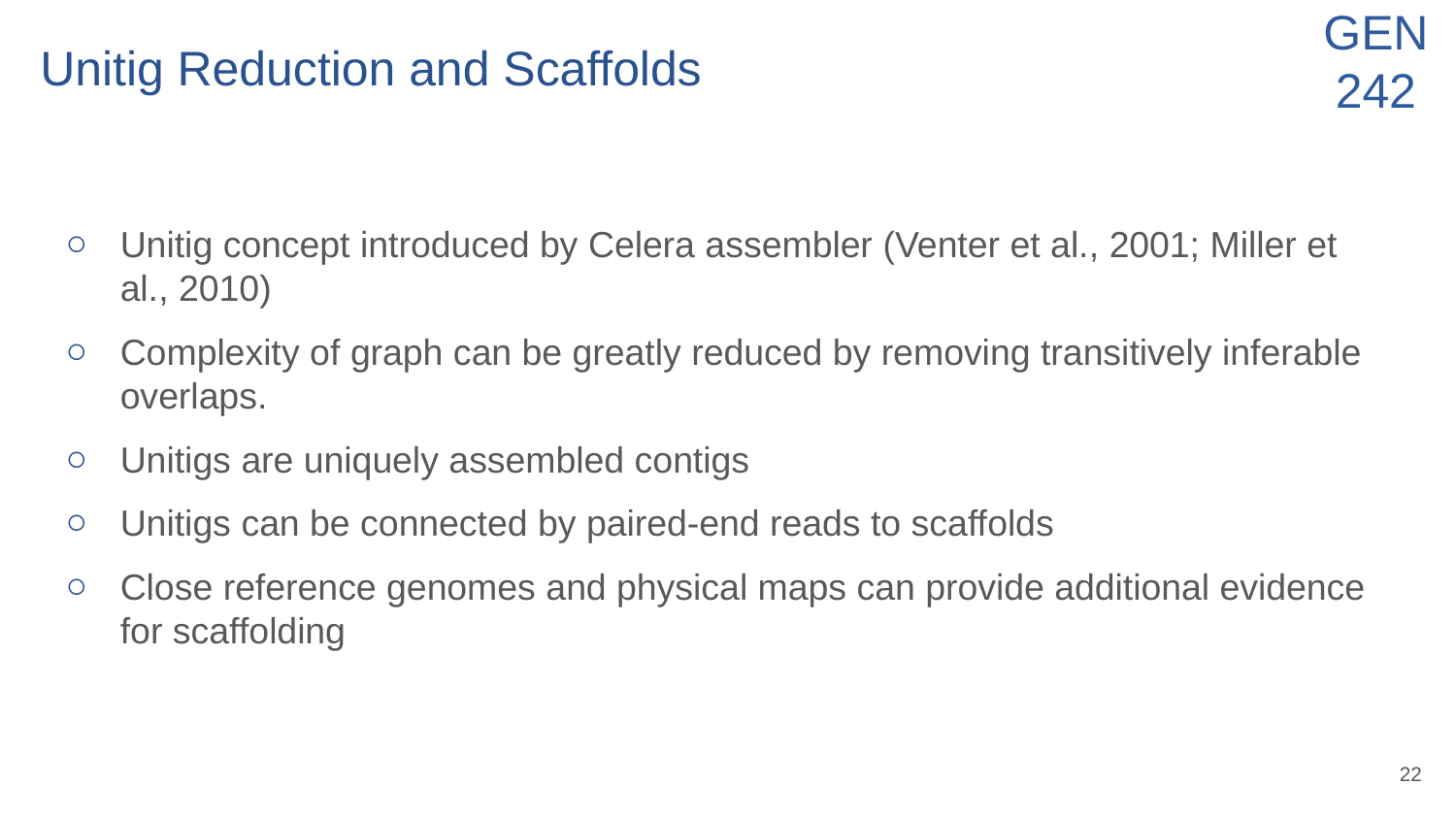

# Unitig Reduction and Scaffolds
Unitig concept introduced by Celera assembler (Venter et al., 2001; Miller et al., 2010)
Complexity of graph can be greatly reduced by removing transitively inferable overlaps.
Unitigs are uniquely assembled contigs
Unitigs can be connected by paired-end reads to scaffolds
Close reference genomes and physical maps can provide additional evidence for scaffolding
22